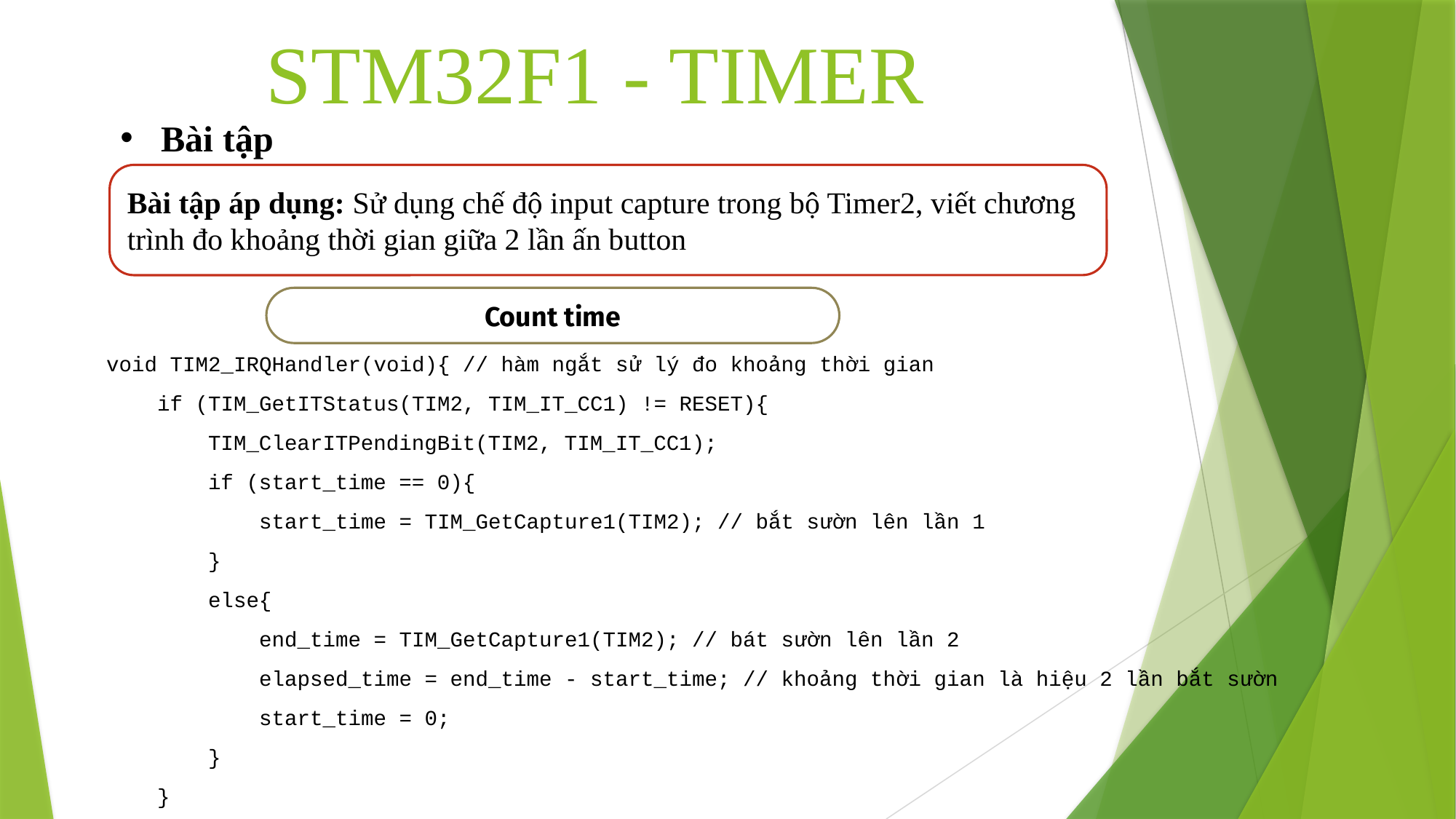

STM32F1 - TIMER
Bài tập
Bài tập áp dụng: Sử dụng chế độ input capture trong bộ Timer2, viết chương trình đo khoảng thời gian giữa 2 lần ấn button
Count time
void TIM2_IRQHandler(void){ // hàm ngắt sử lý đo khoảng thời gian
    if (TIM_GetITStatus(TIM2, TIM_IT_CC1) != RESET){
        TIM_ClearITPendingBit(TIM2, TIM_IT_CC1);
        if (start_time == 0){
            start_time = TIM_GetCapture1(TIM2); // bắt sườn lên lần 1
        }
        else{
            end_time = TIM_GetCapture1(TIM2); // bát sườn lên lần 2
            elapsed_time = end_time - start_time; // khoảng thời gian là hiệu 2 lần bắt sườn
            start_time = 0;
        }
    }
}